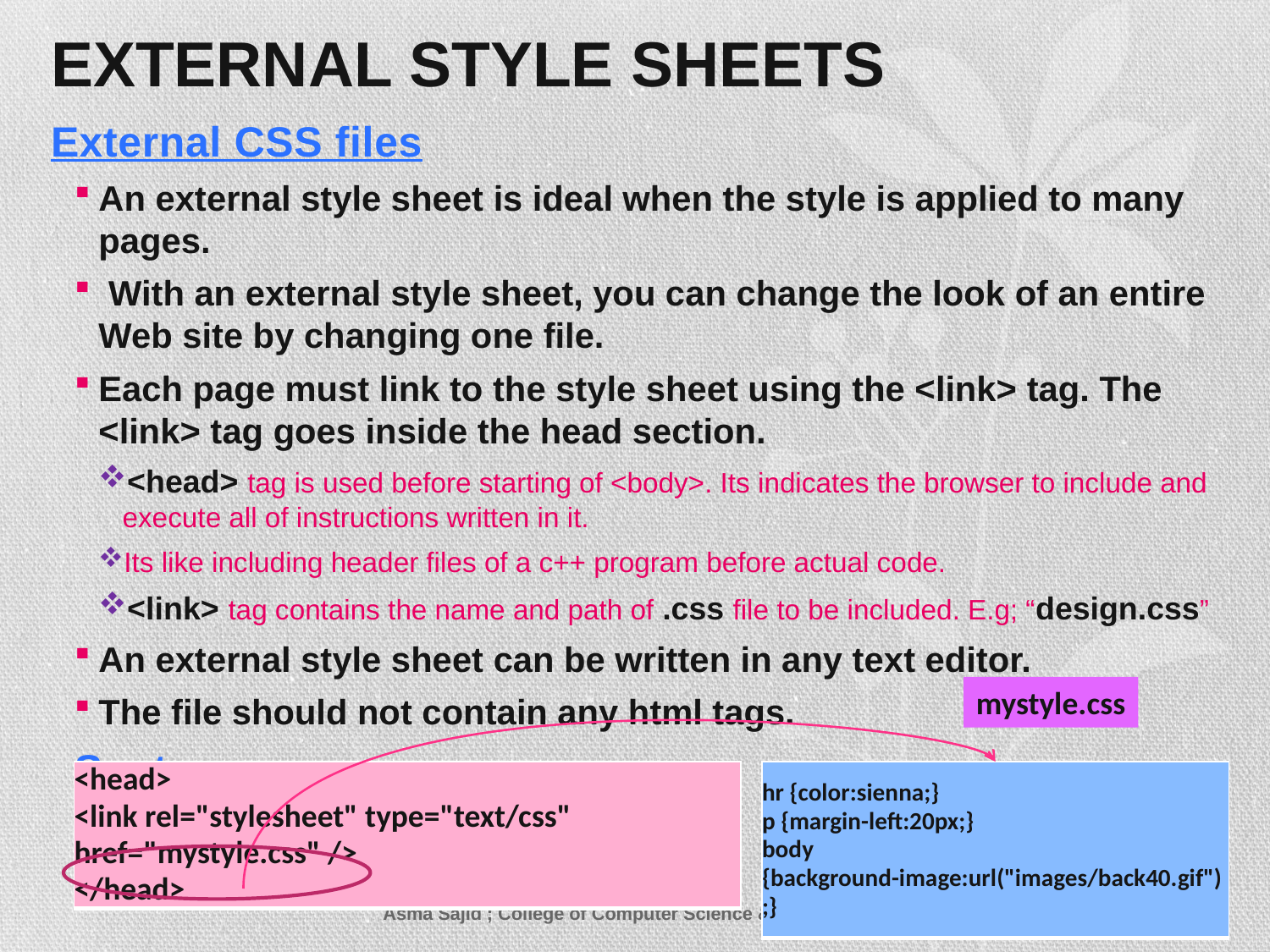

# External Style sheets
External CSS files
An external style sheet is ideal when the style is applied to many pages.
 With an external style sheet, you can change the look of an entire Web site by changing one file.
Each page must link to the style sheet using the <link> tag. The <link> tag goes inside the head section.
<head> tag is used before starting of <body>. Its indicates the browser to include and execute all of instructions written in it.
Its like including header files of a c++ program before actual code.
<link> tag contains the name and path of .css file to be included. E.g; “design.css”
An external style sheet can be written in any text editor.
The file should not contain any html tags.
Syntax:

mystyle.css
| <head> <link rel="stylesheet" type="text/css" href="mystyle.css" /> </head> |
| --- |
| hr {color:sienna;} p {margin-left:20px;} body {background-image:url("images/back40.gif");} |
| --- |

Asma Sajid ; College of Computer Science & Information Studies, GCUF
10